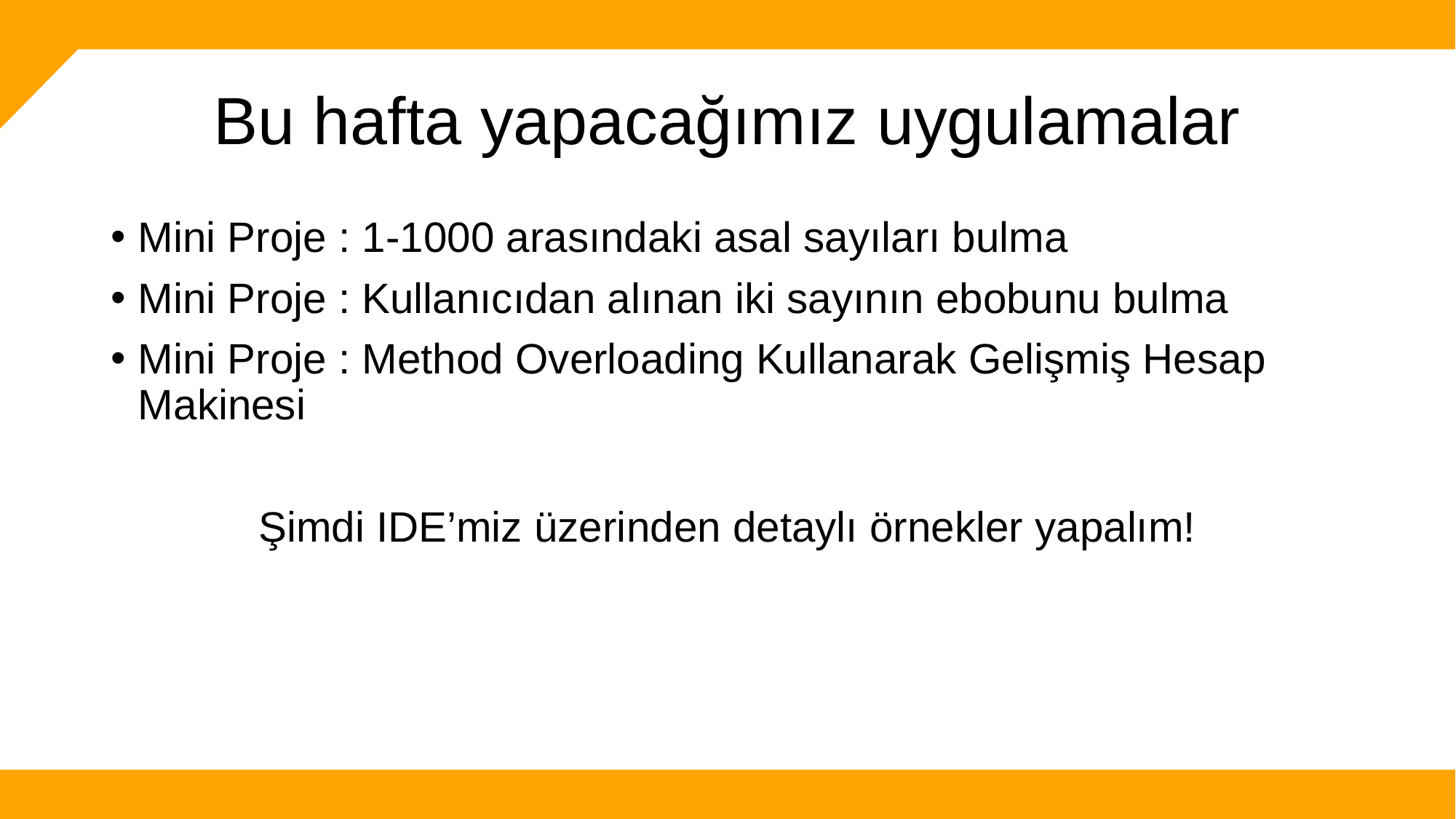

# Bu hafta yapacağımız uygulamalar
Mini Proje : 1-1000 arasındaki asal sayıları bulma
Mini Proje : Kullanıcıdan alınan iki sayının ebobunu bulma
Mini Proje : Method Overloading Kullanarak Gelişmiş Hesap Makinesi

Şimdi IDE’miz üzerinden detaylı örnekler yapalım!